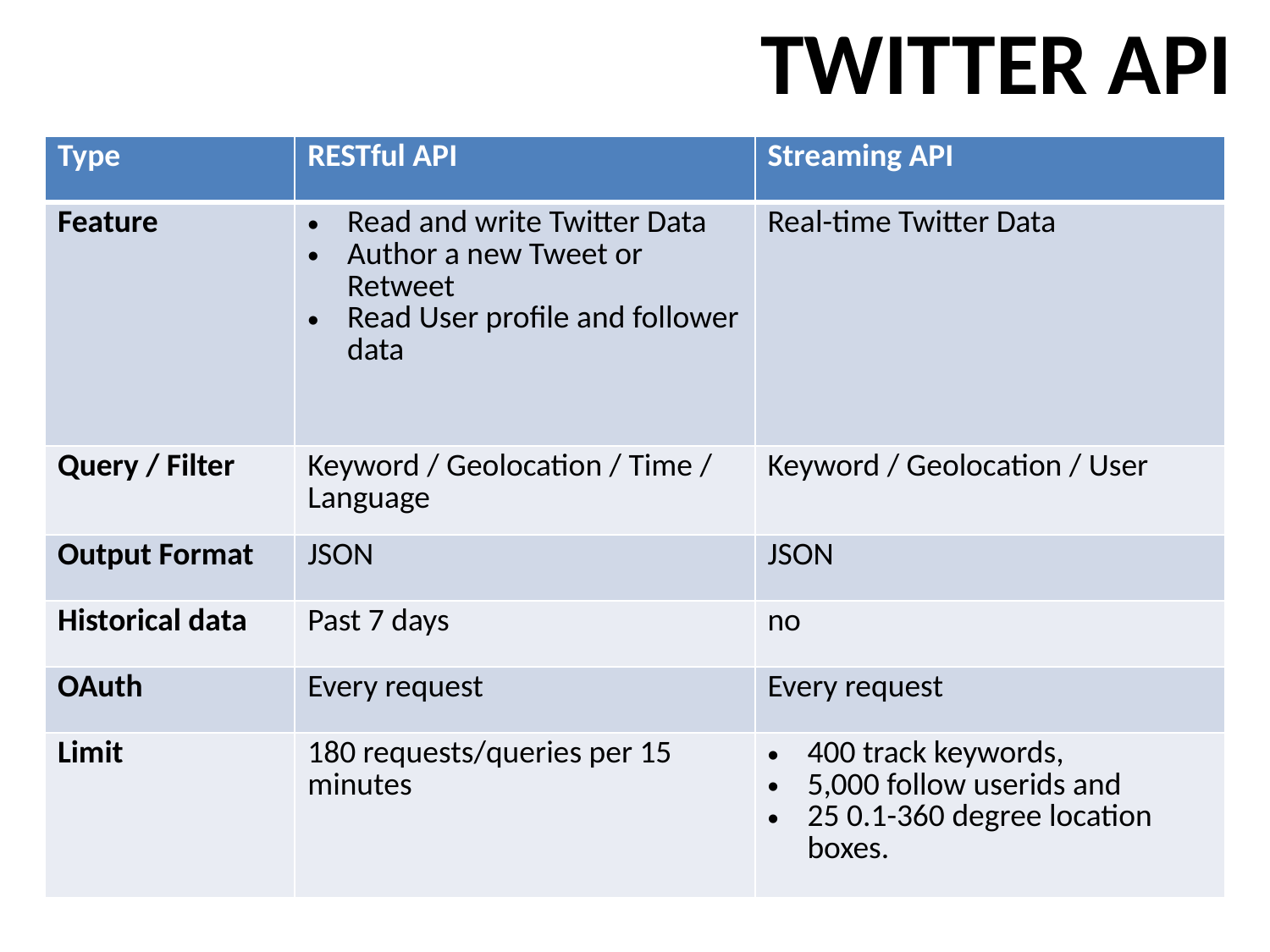

TWITTER API
| Type | RESTful API | Streaming API |
| --- | --- | --- |
| Feature | Read and write Twitter Data Author a new Tweet or Retweet Read User profile and follower data | Real-time Twitter Data |
| Query / Filter | Keyword / Geolocation / Time / Language | Keyword / Geolocation / User |
| Output Format | JSON | JSON |
| Historical data | Past 7 days | no |
| OAuth | Every request | Every request |
| Limit | 180 requests/queries per 15 minutes | 400 track keywords, 5,000 follow userids and 25 0.1-360 degree location boxes. |